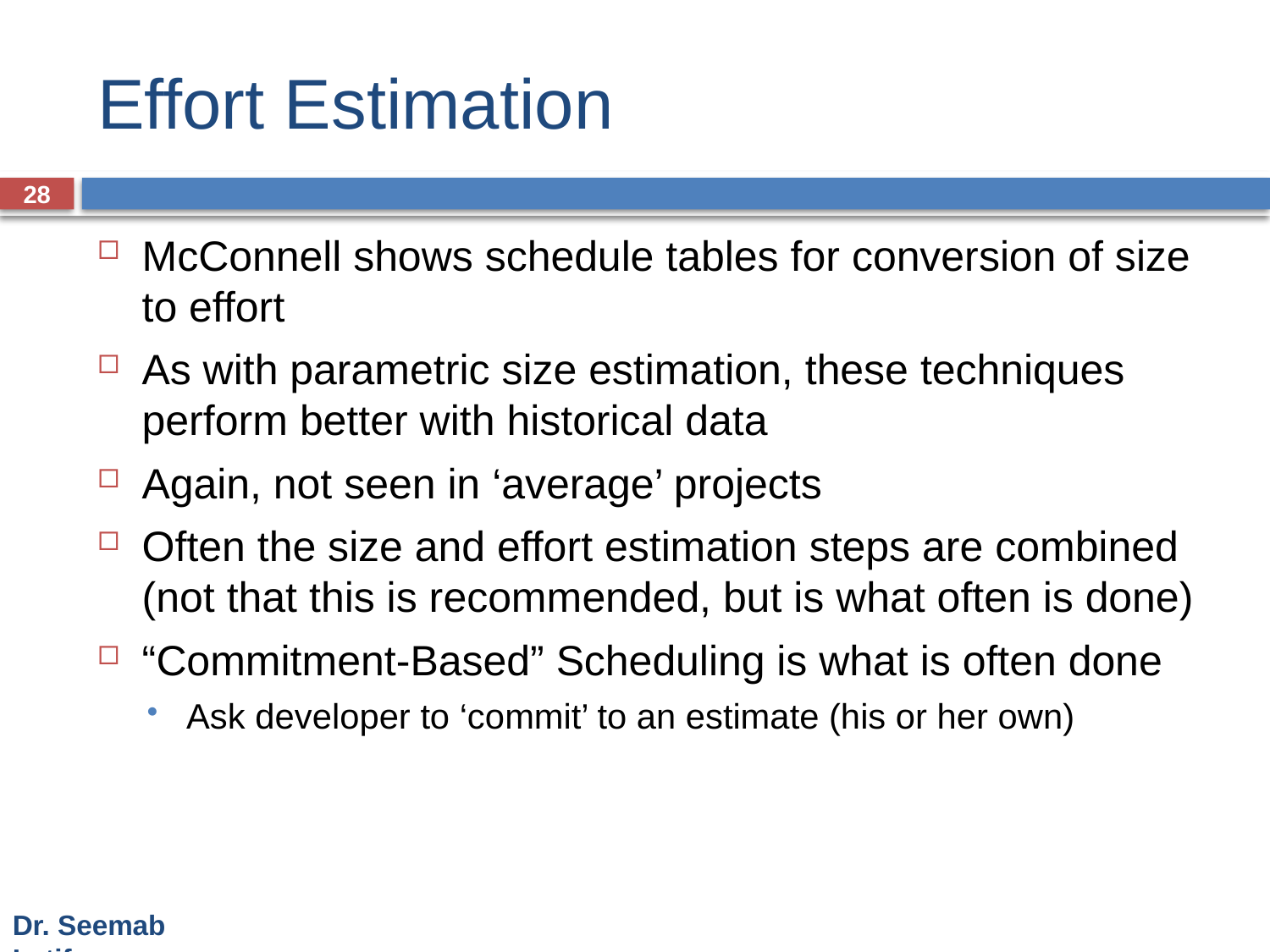

# Effort Estimation
28
McConnell shows schedule tables for conversion of size to effort
As with parametric size estimation, these techniques perform better with historical data
Again, not seen in ‘average’ projects
Often the size and effort estimation steps are combined (not that this is recommended, but is what often is done)
“Commitment-Based” Scheduling is what is often done
Ask developer to ‘commit’ to an estimate (his or her own)